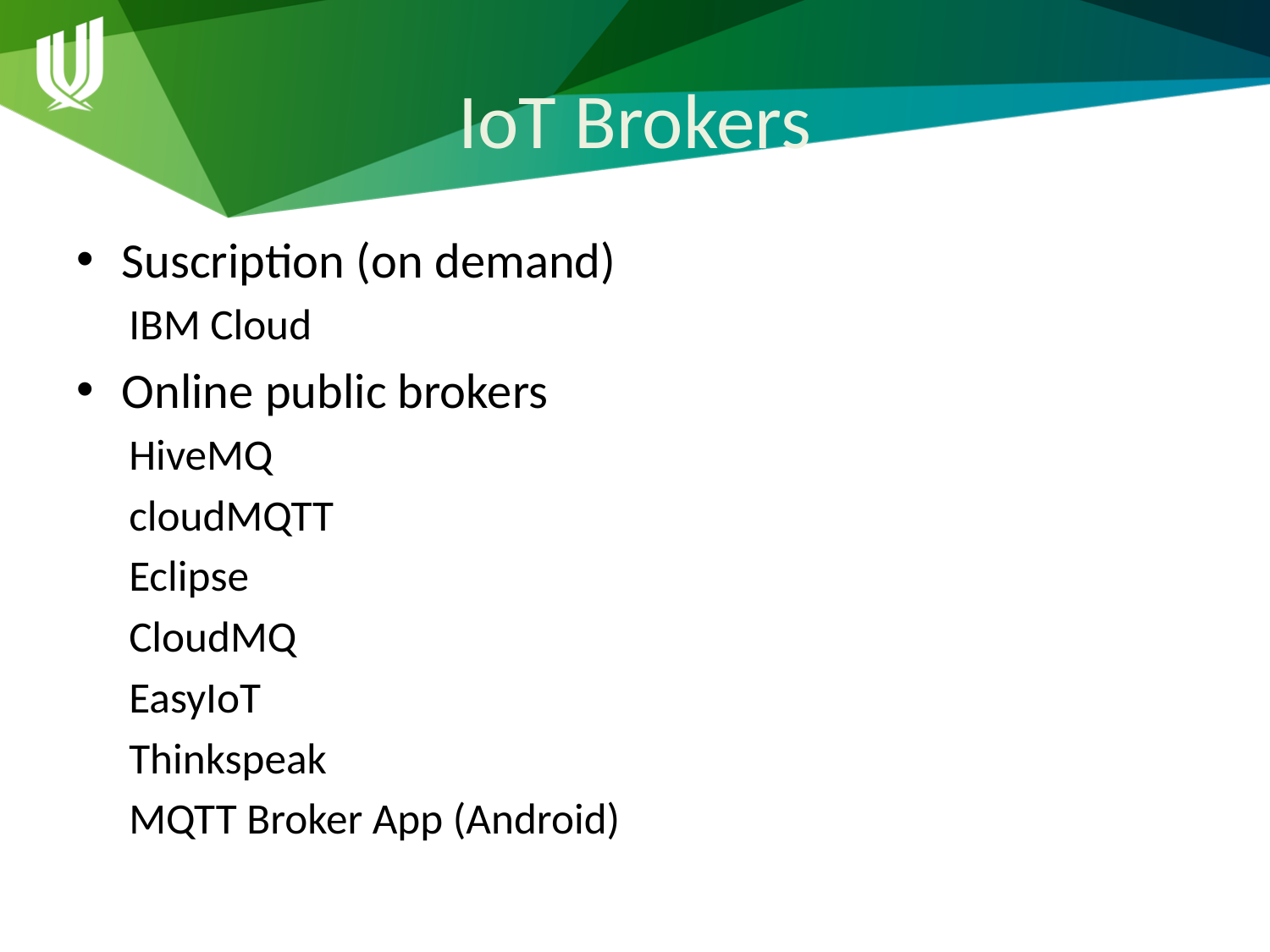

# IoT Brokers
Suscription (on demand)
IBM Cloud
Online public brokers
HiveMQ
cloudMQTT
Eclipse
CloudMQ
EasyIoT
Thinkspeak
MQTT Broker App (Android)